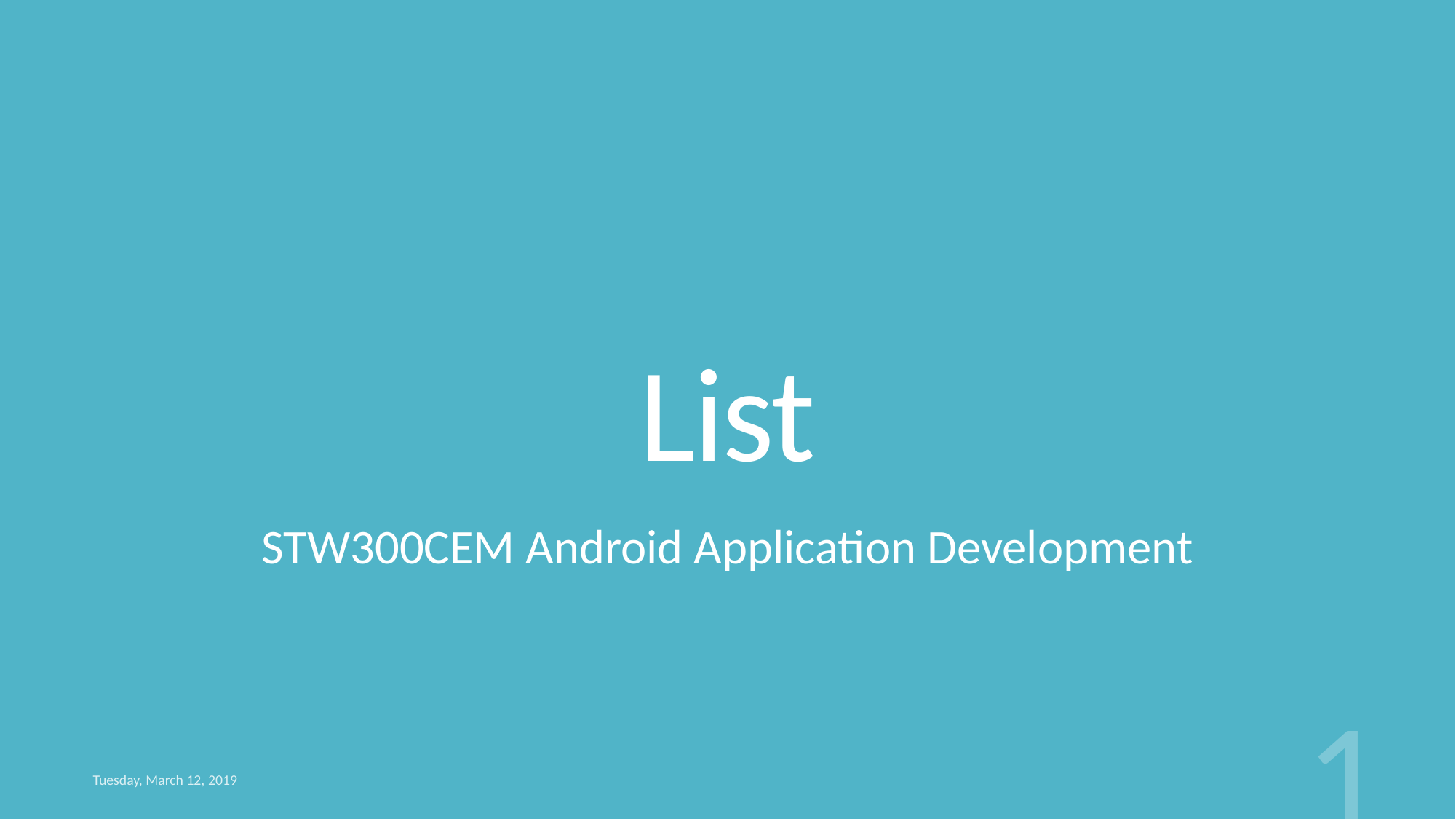

# List
STW300CEM Android Application Development
1
Tuesday, March 12, 2019